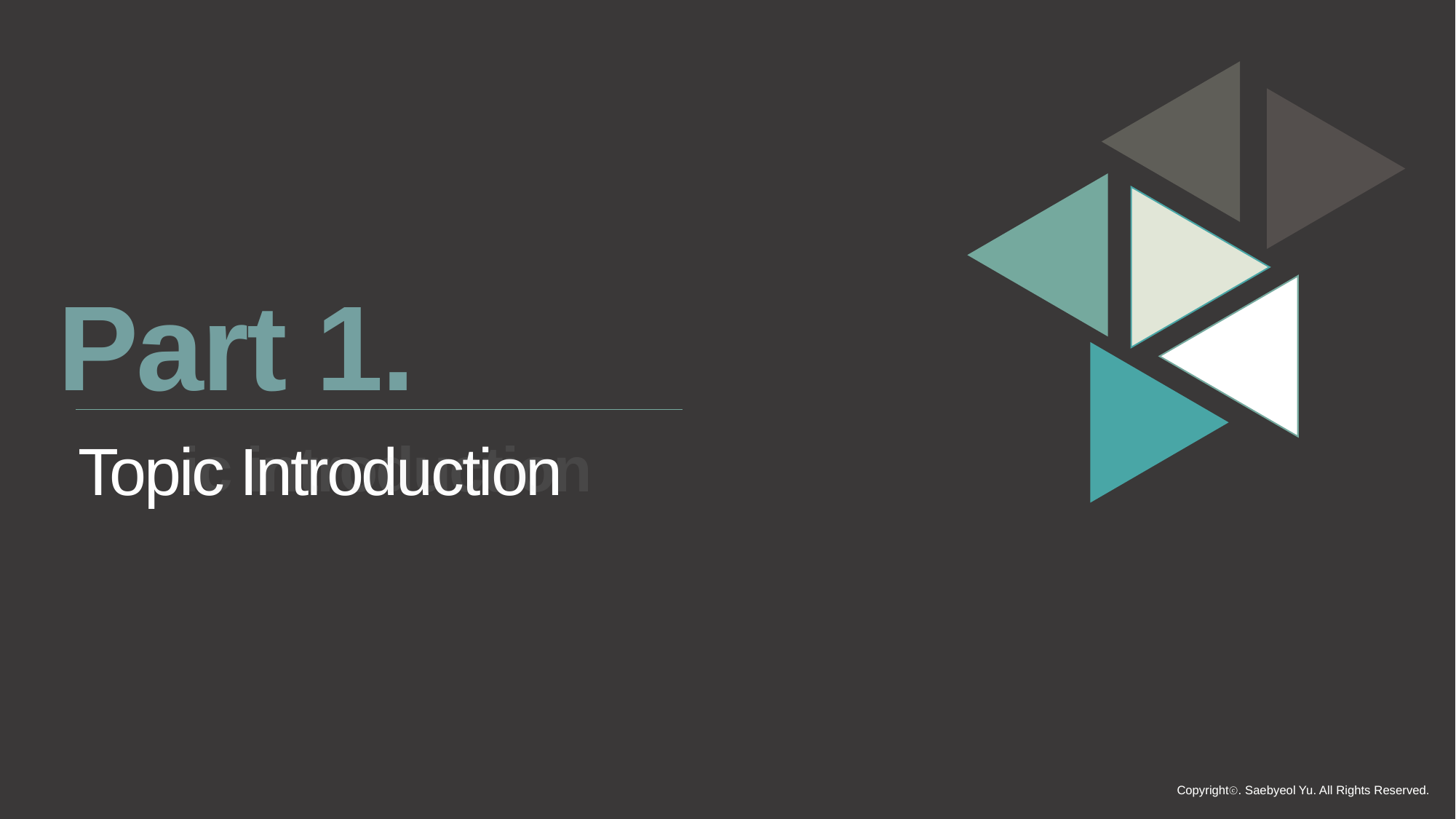

Part 1.
Topic Introduction
ic introduction
Copyrightⓒ. Saebyeol Yu. All Rights Reserved.